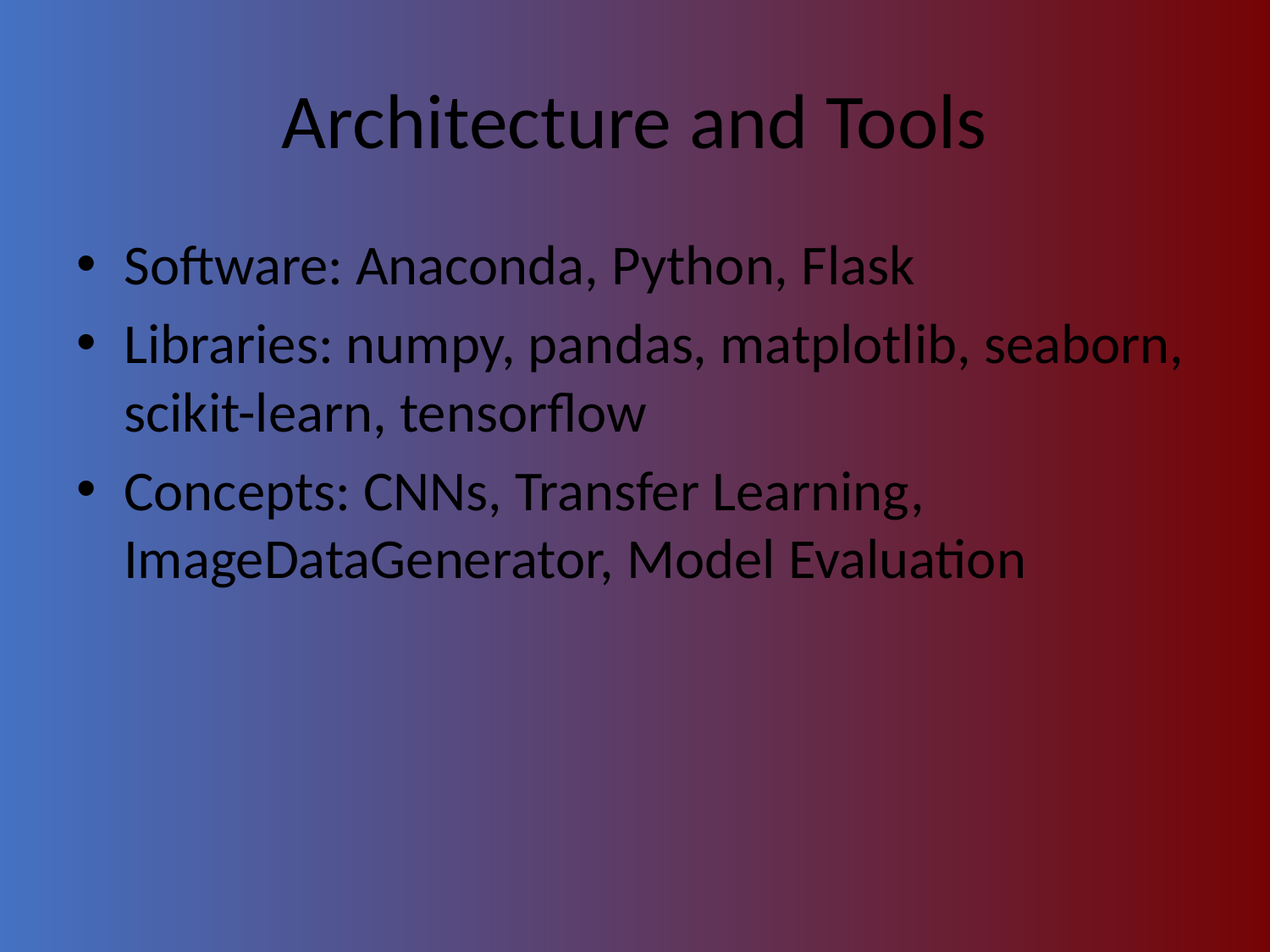

# Architecture and Tools
Software: Anaconda, Python, Flask
Libraries: numpy, pandas, matplotlib, seaborn, scikit-learn, tensorflow
Concepts: CNNs, Transfer Learning, ImageDataGenerator, Model Evaluation